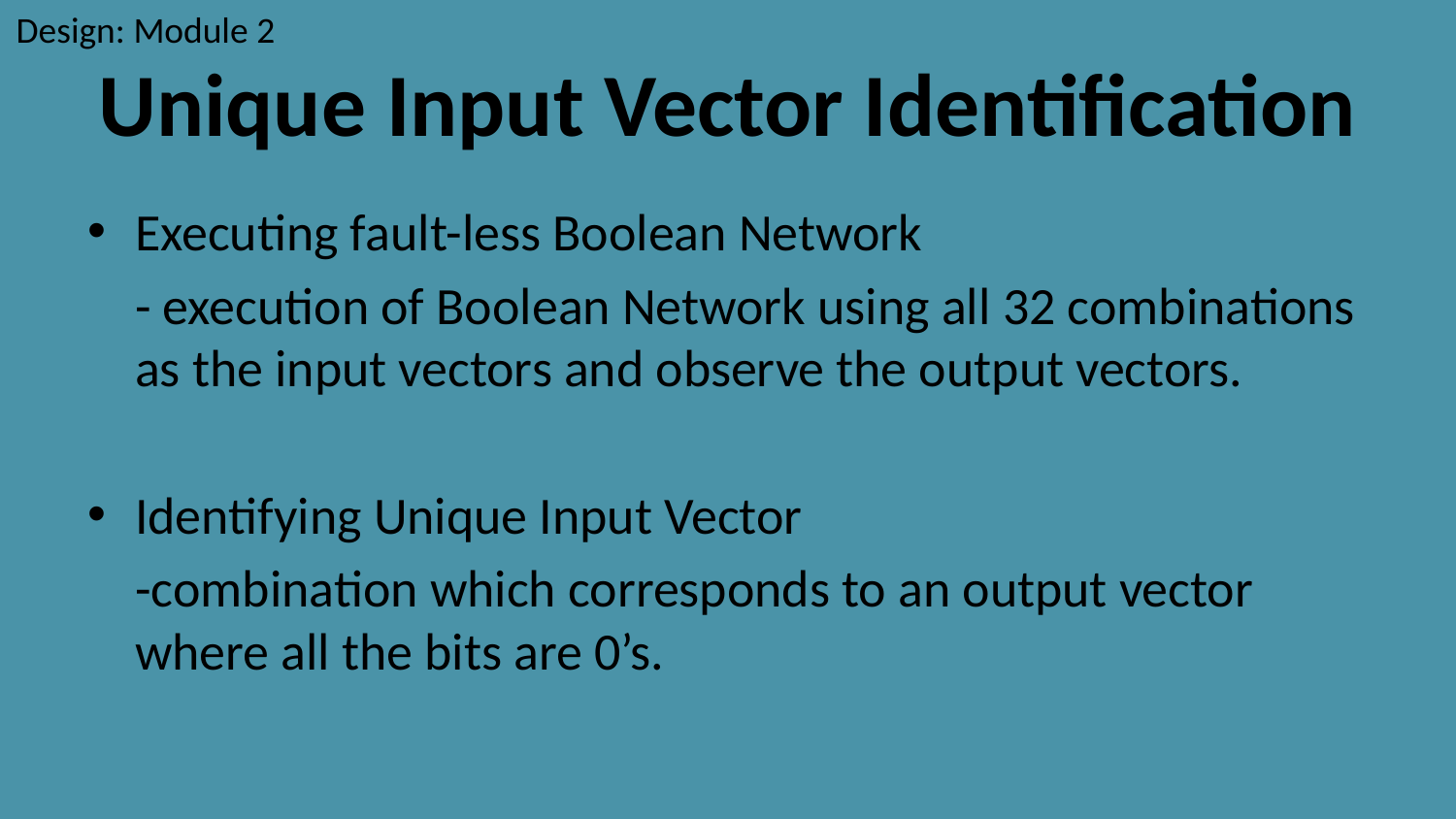

Design: Module 2
# Unique Input Vector Identification
Executing fault-less Boolean Network
	- execution of Boolean Network using all 32 combinations as the input vectors and observe the output vectors.

Identifying Unique Input Vector
	-combination which corresponds to an output vector where all the bits are 0’s.